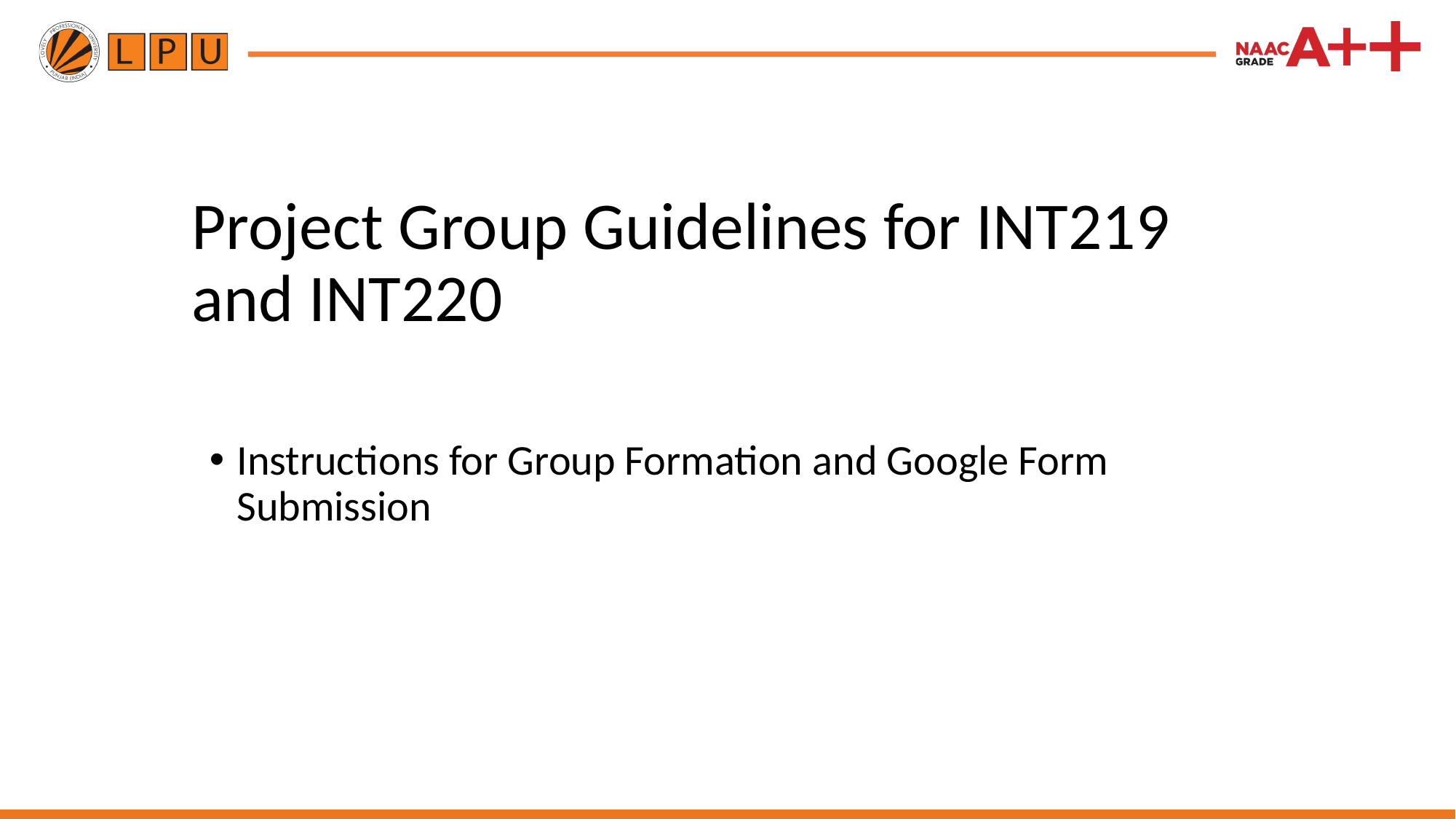

Project Group Guidelines for INT219 and INT220
Instructions for Group Formation and Google Form Submission